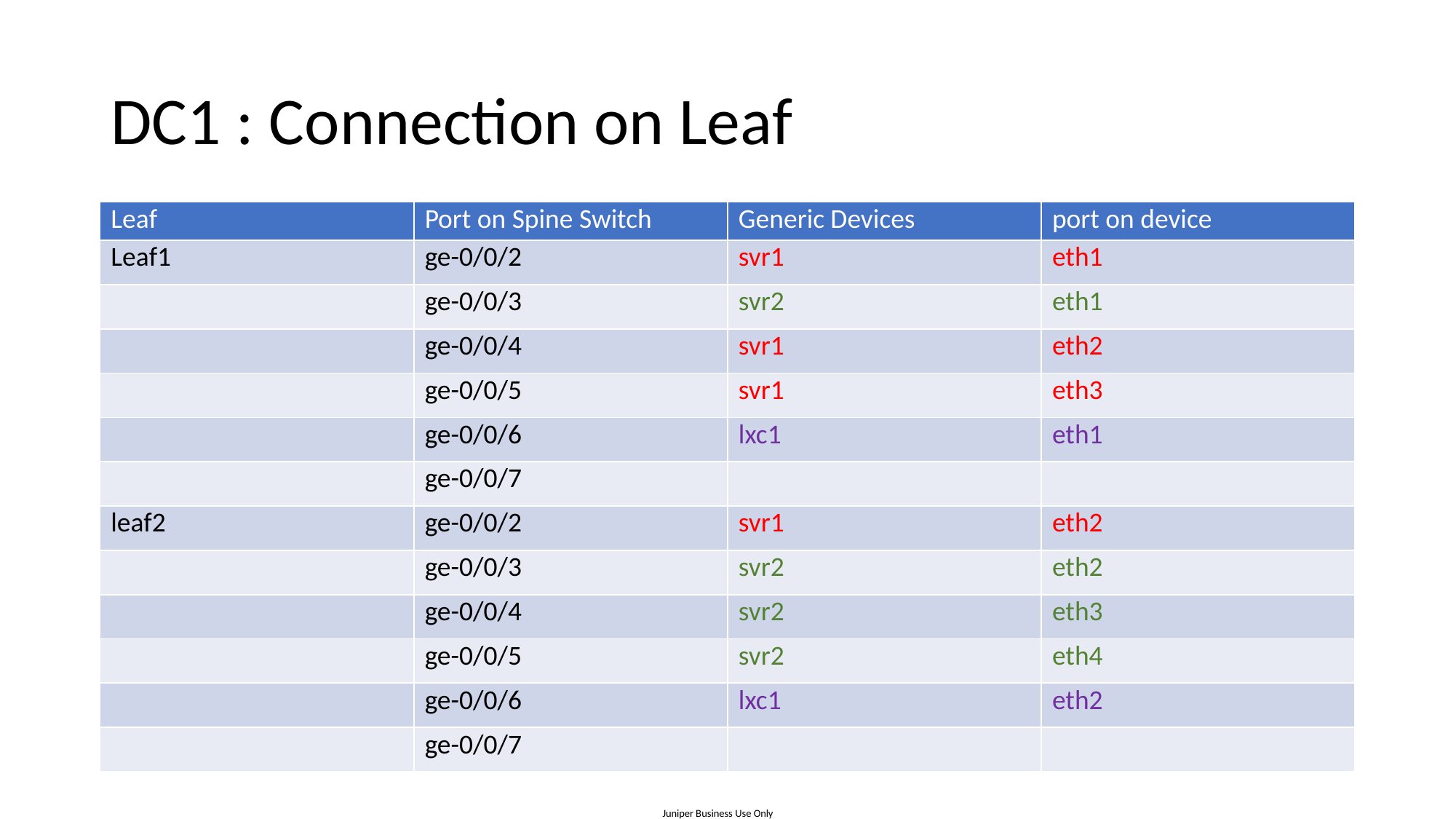

# DC1 : Connection on Leaf
| Leaf | Port on Spine Switch | Generic Devices | port on device |
| --- | --- | --- | --- |
| Leaf1 | ge-0/0/2 | svr1 | eth1 |
|  | ge-0/0/3 | svr2 | eth1 |
|  | ge-0/0/4 | svr1 | eth2 |
|  | ge-0/0/5 | svr1 | eth3 |
|  | ge-0/0/6 | lxc1 | eth1 |
|  | ge-0/0/7 |  |  |
| leaf2 | ge-0/0/2 | svr1 | eth2 |
|  | ge-0/0/3 | svr2 | eth2 |
|  | ge-0/0/4 | svr2 | eth3 |
|  | ge-0/0/5 | svr2 | eth4 |
|  | ge-0/0/6 | lxc1 | eth2 |
|  | ge-0/0/7 |  |  |